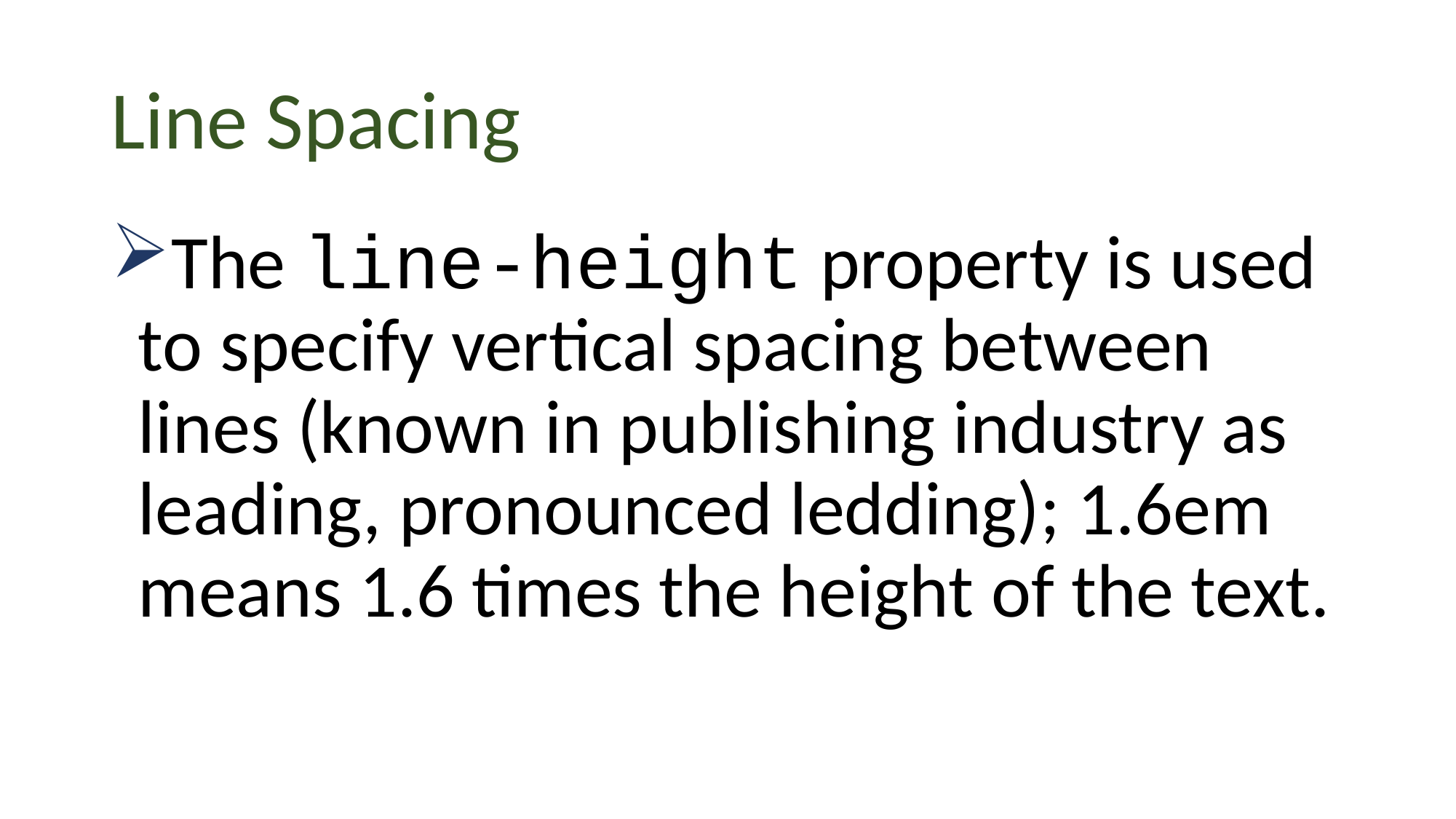

# Line Spacing
The line-height property is used to specify vertical spacing between lines (known in publishing industry as leading, pronounced ledding); 1.6em means 1.6 times the height of the text.